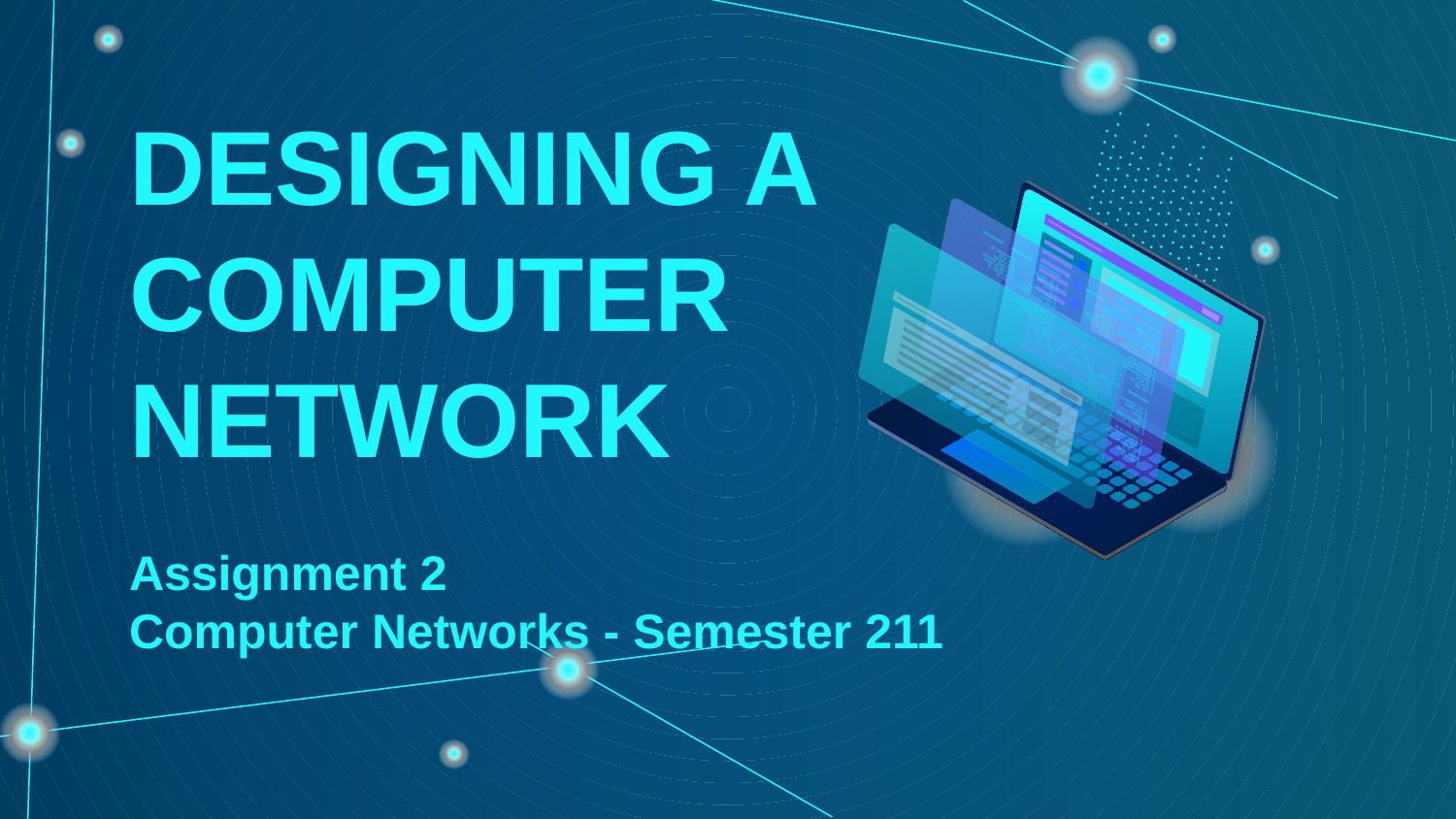

# DESIGNING A
COMPUTER NETWORK

Assignment 2
Computer Networks - Semester 211